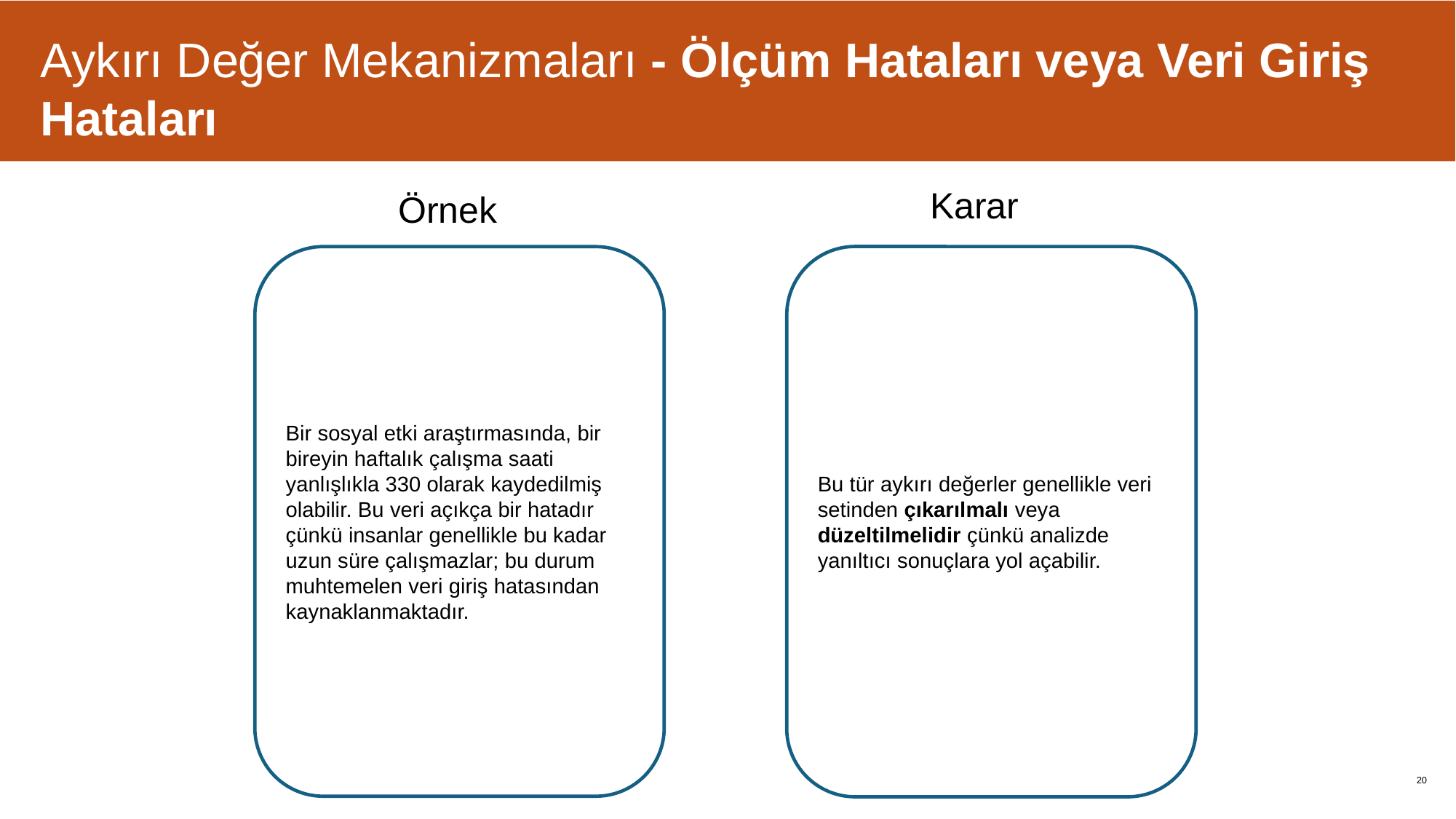

# Aykırı Değer Mekanizmaları - Ölçüm Hataları veya Veri Giriş Hataları
Karar
Örnek
Bu tür aykırı değerler genellikle veri setinden çıkarılmalı veya düzeltilmelidir çünkü analizde yanıltıcı sonuçlara yol açabilir.
Bir sosyal etki araştırmasında, bir bireyin haftalık çalışma saati yanlışlıkla 330 olarak kaydedilmiş olabilir. Bu veri açıkça bir hatadır çünkü insanlar genellikle bu kadar uzun süre çalışmazlar; bu durum muhtemelen veri giriş hatasından kaynaklanmaktadır.
20